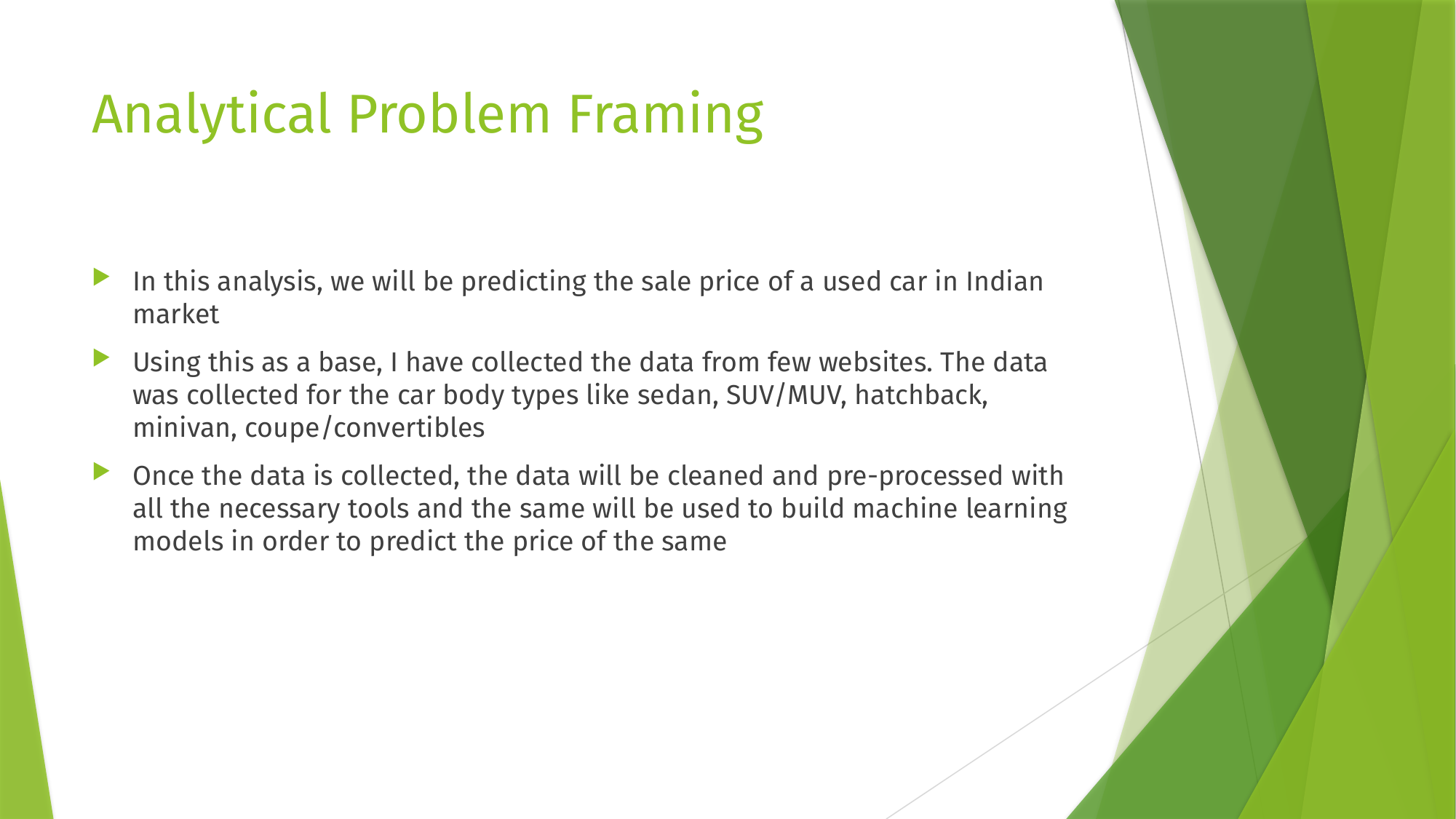

# Analytical Problem Framing
In this analysis, we will be predicting the sale price of a used car in Indian market
Using this as a base, I have collected the data from few websites. The data was collected for the car body types like sedan, SUV/MUV, hatchback, minivan, coupe/convertibles
Once the data is collected, the data will be cleaned and pre-processed with all the necessary tools and the same will be used to build machine learning models in order to predict the price of the same